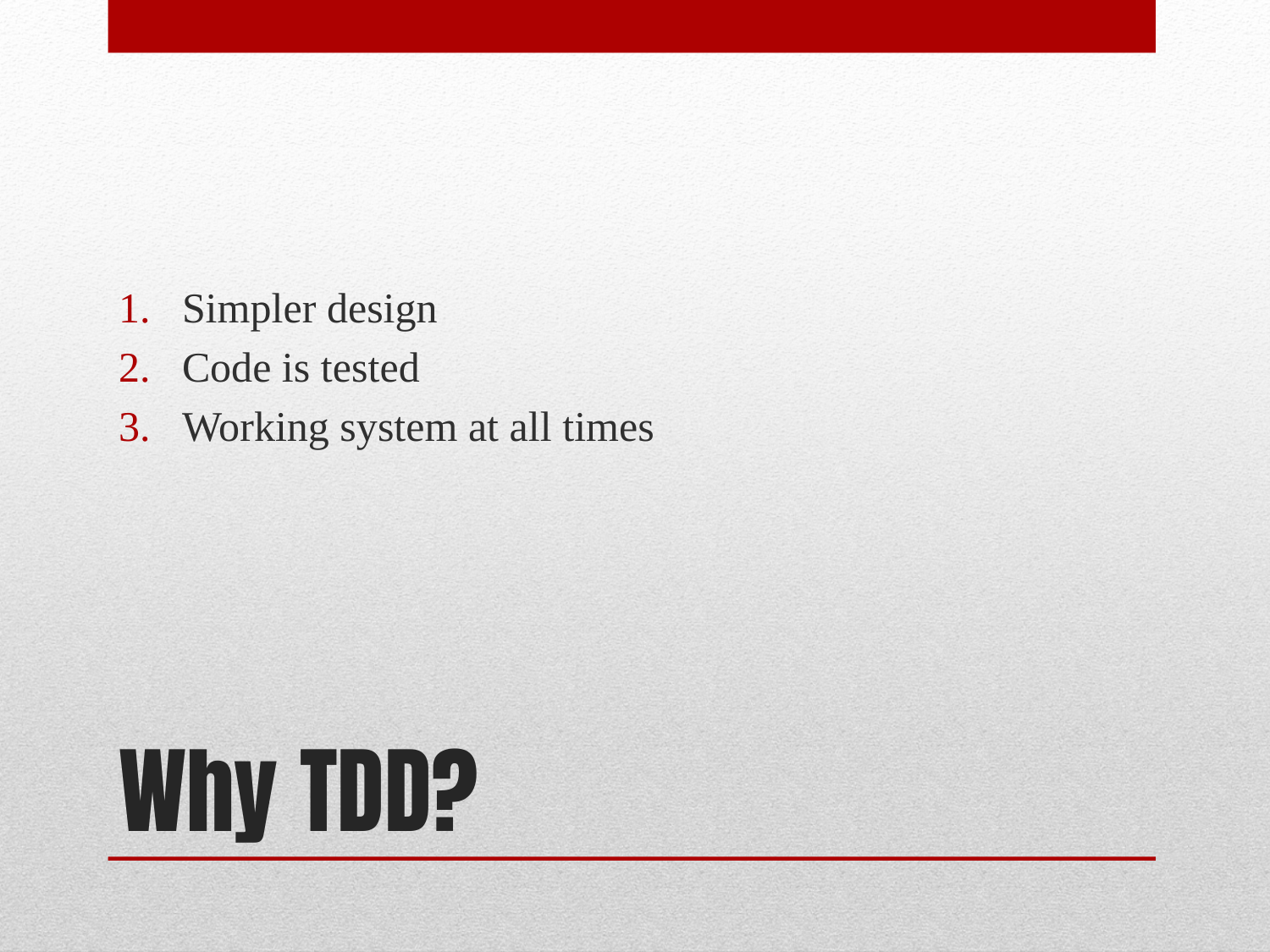

Simpler design
Code is tested
Working system at all times
# Why TDD?